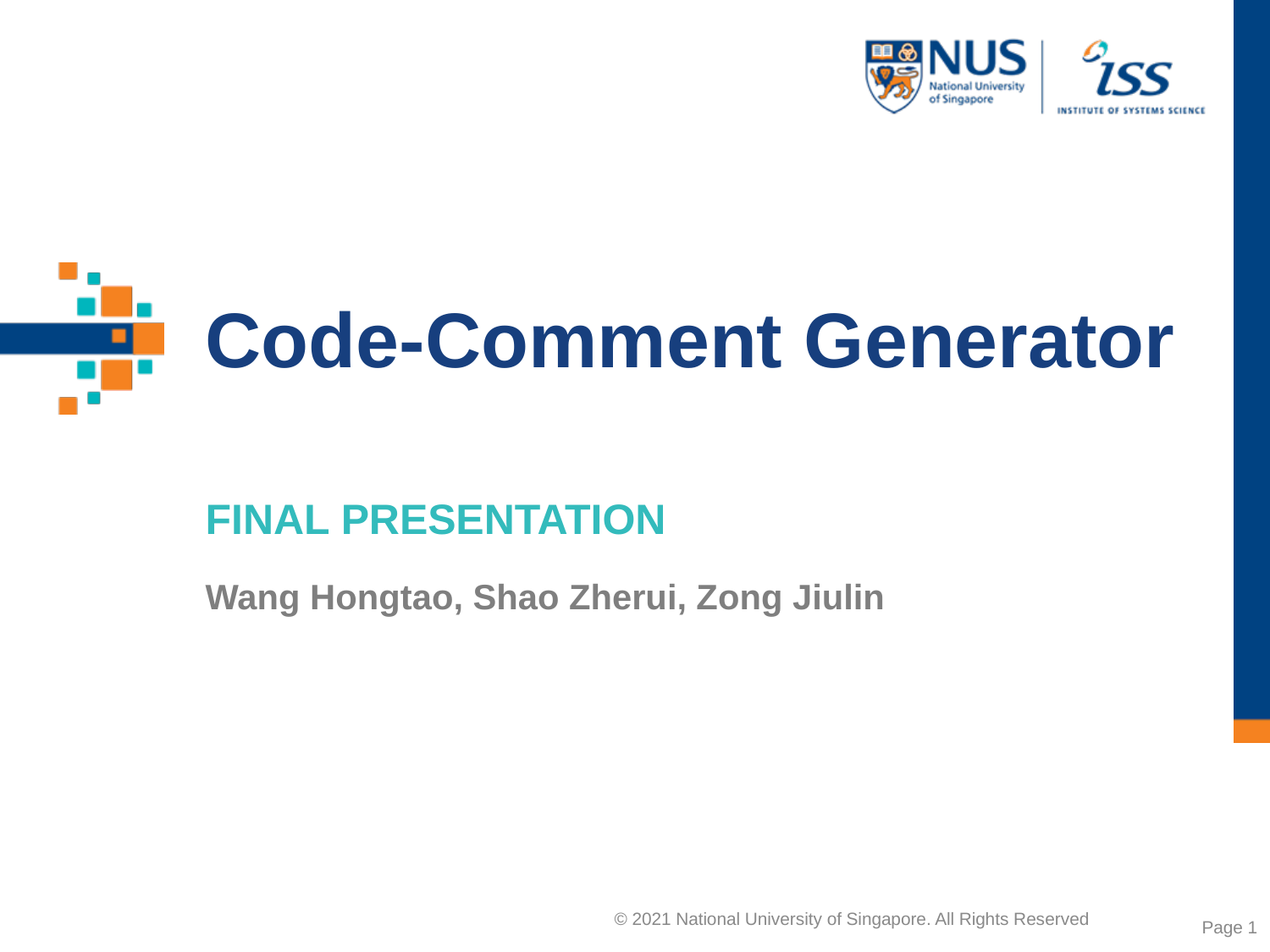

# Code-Comment Generator
FINAL PRESENTATION
Wang Hongtao, Shao Zherui, Zong Jiulin
Page 1